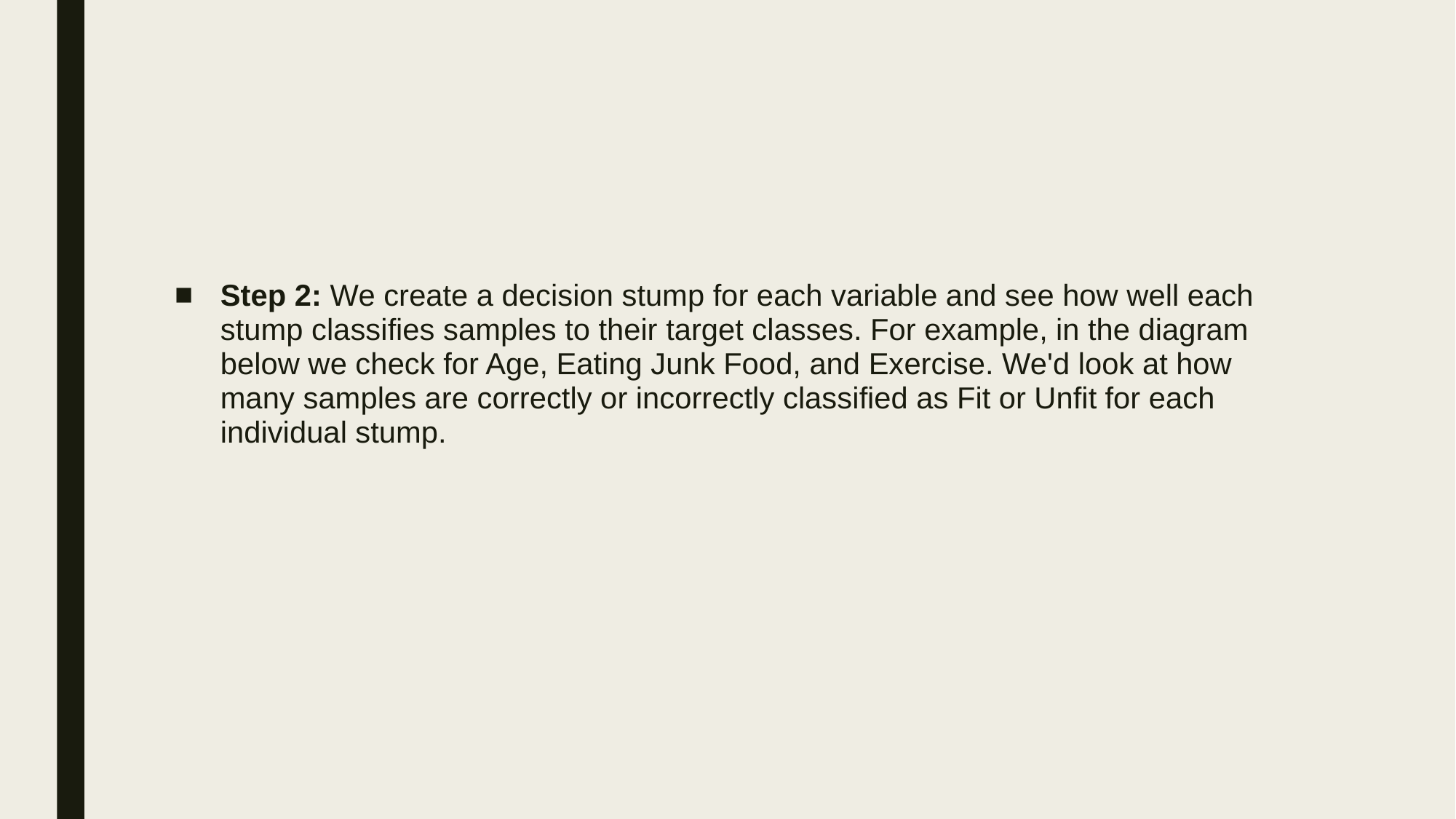

#
Step 2: We create a decision stump for each variable and see how well each stump classifies samples to their target classes. For example, in the diagram below we check for Age, Eating Junk Food, and Exercise. We'd look at how many samples are correctly or incorrectly classified as Fit or Unfit for each individual stump.